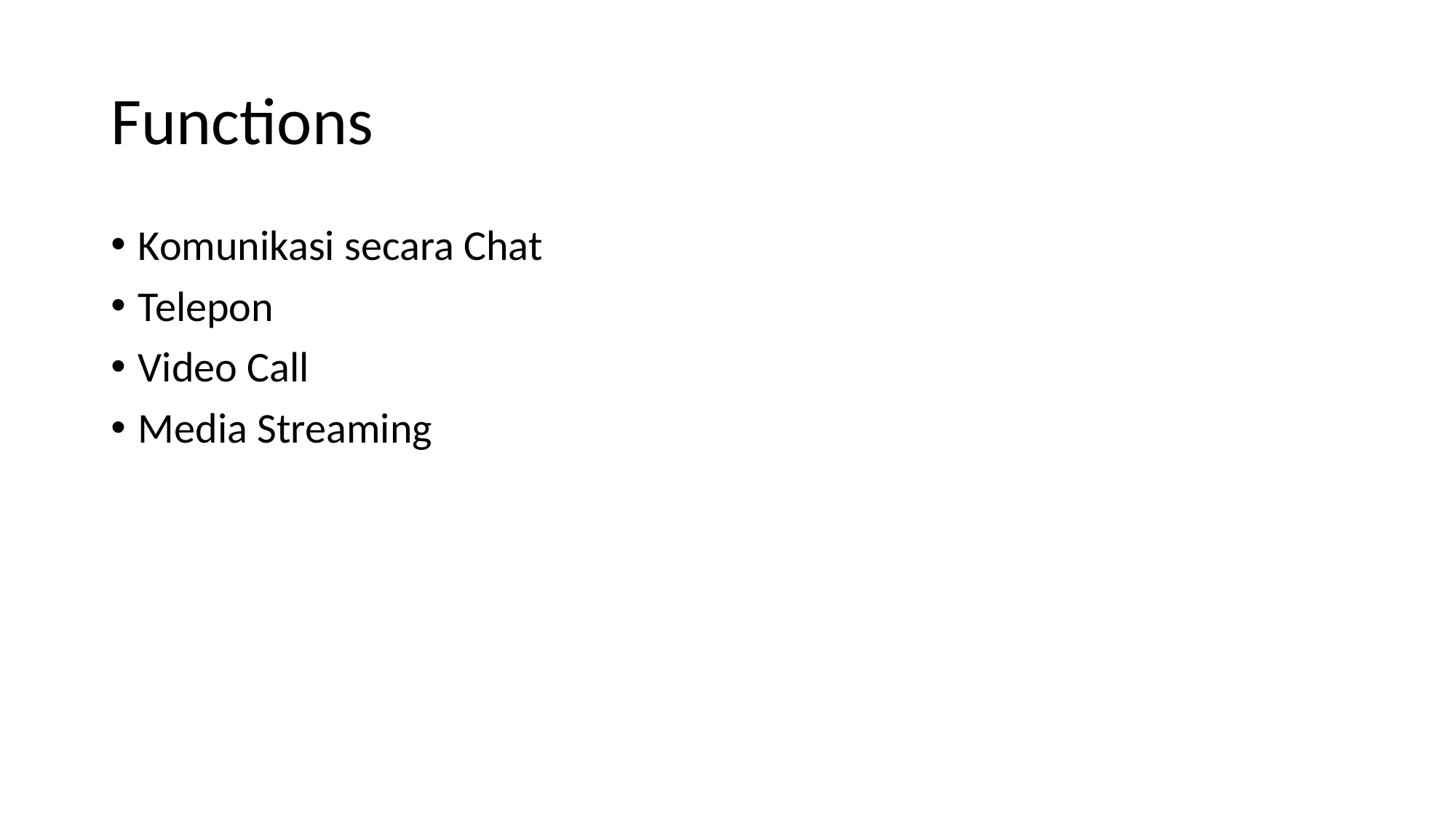

# Functions
Komunikasi secara Chat
Telepon
Video Call
Media Streaming